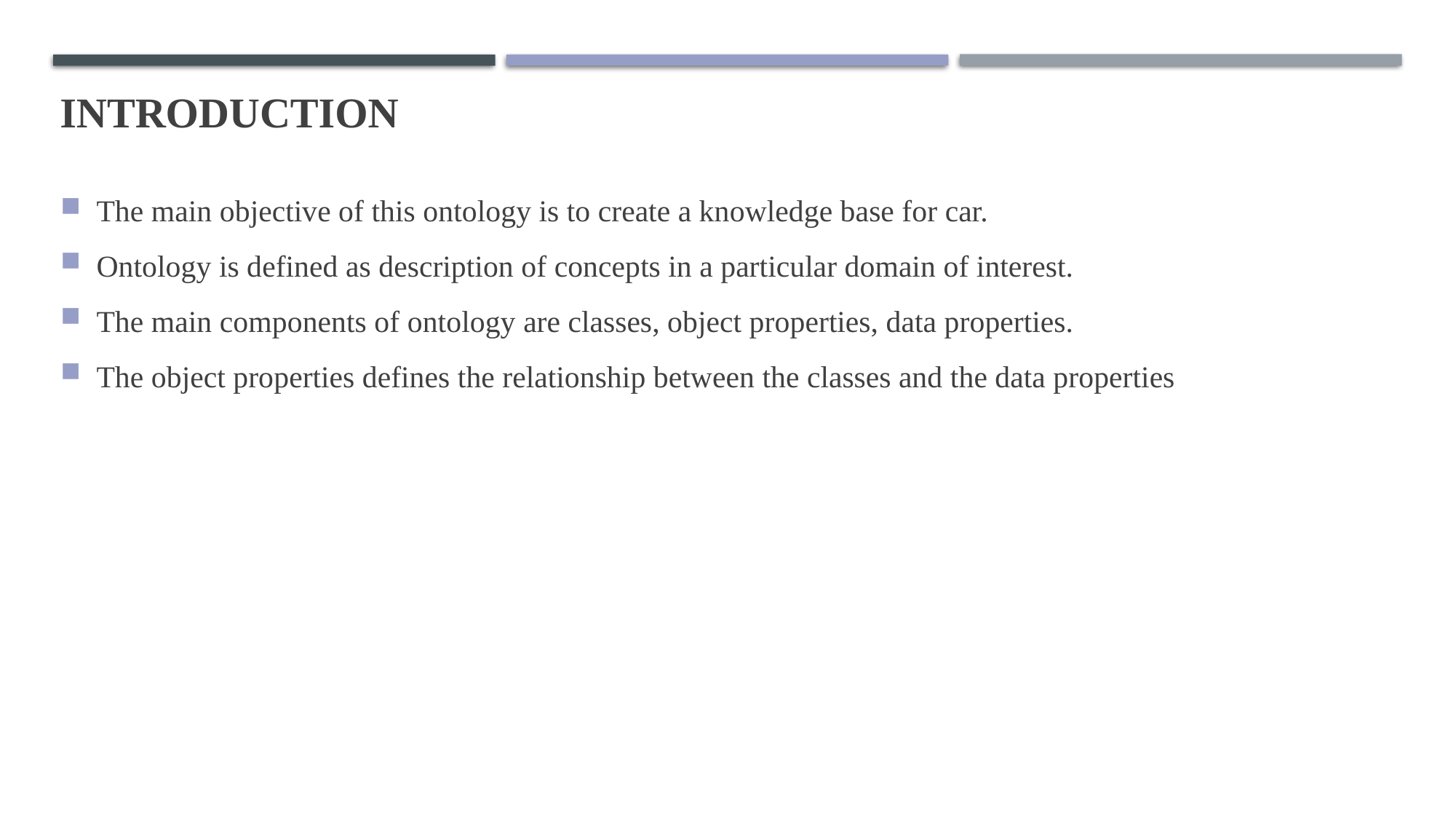

# INTRODUCTION
The main objective of this ontology is to create a knowledge base for car.
Ontology is defined as description of concepts in a particular domain of interest.
The main components of ontology are classes, object properties, data properties.
The object properties defines the relationship between the classes and the data properties